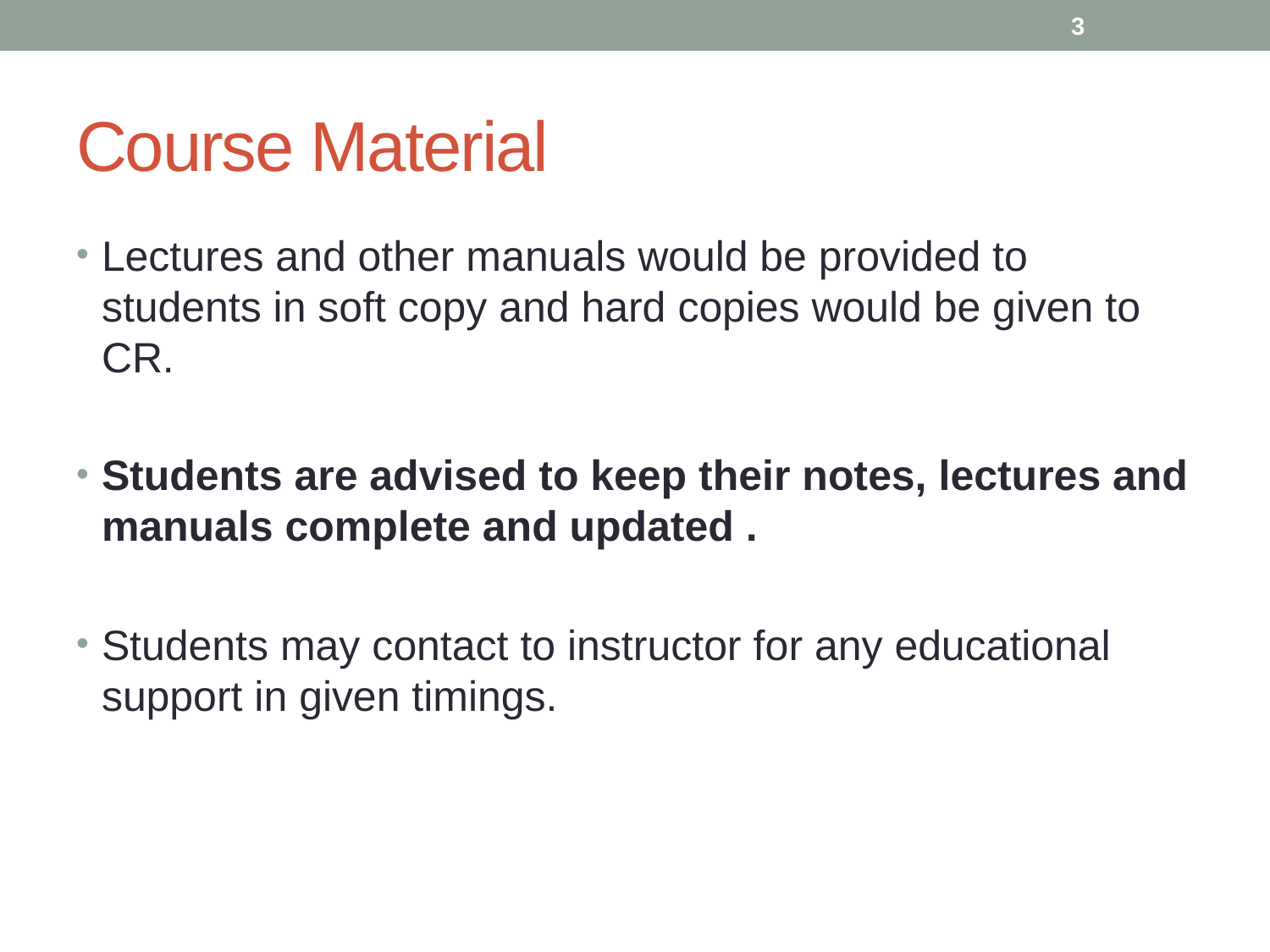

3
# Course Material
Lectures and other manuals would be provided to students in soft copy and hard copies would be given to CR.

Students are advised to keep their notes, lectures and manuals complete and updated .

Students may contact to instructor for any educational support in given timings.